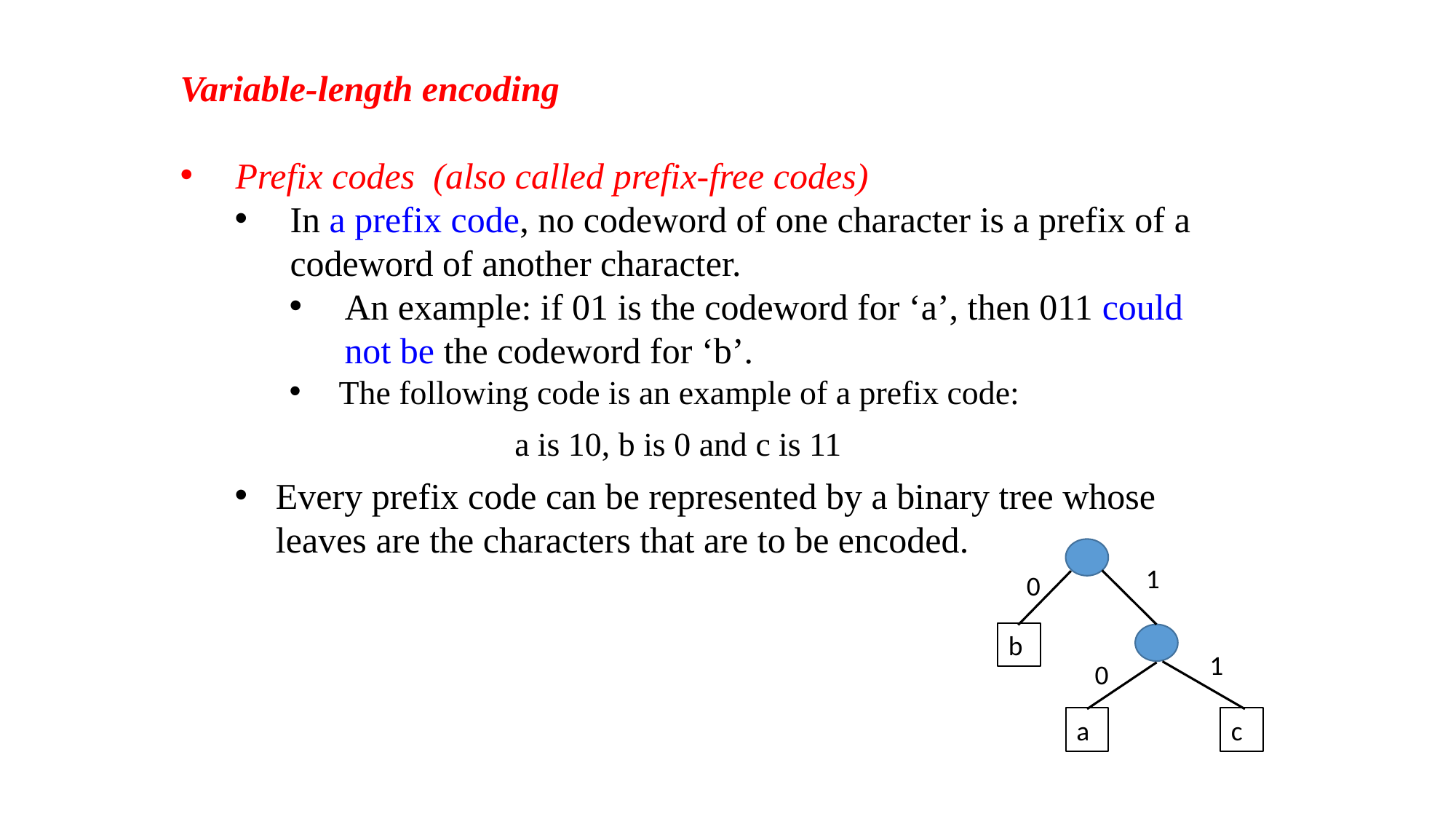

Variable-length encoding

Prefix codes  (also called prefix-free codes)
In a prefix code, no codeword of one character is a prefix of a codeword of another character.
An example: if 01 is the codeword for ‘a’, then 011 could not be the codeword for ‘b’.
 The following code is an example of a prefix code:
	a is 10, b is 0 and c is 11
Every prefix code can be represented by a binary tree whose leaves are the characters that are to be encoded.

1
0
b

1
0
a
c